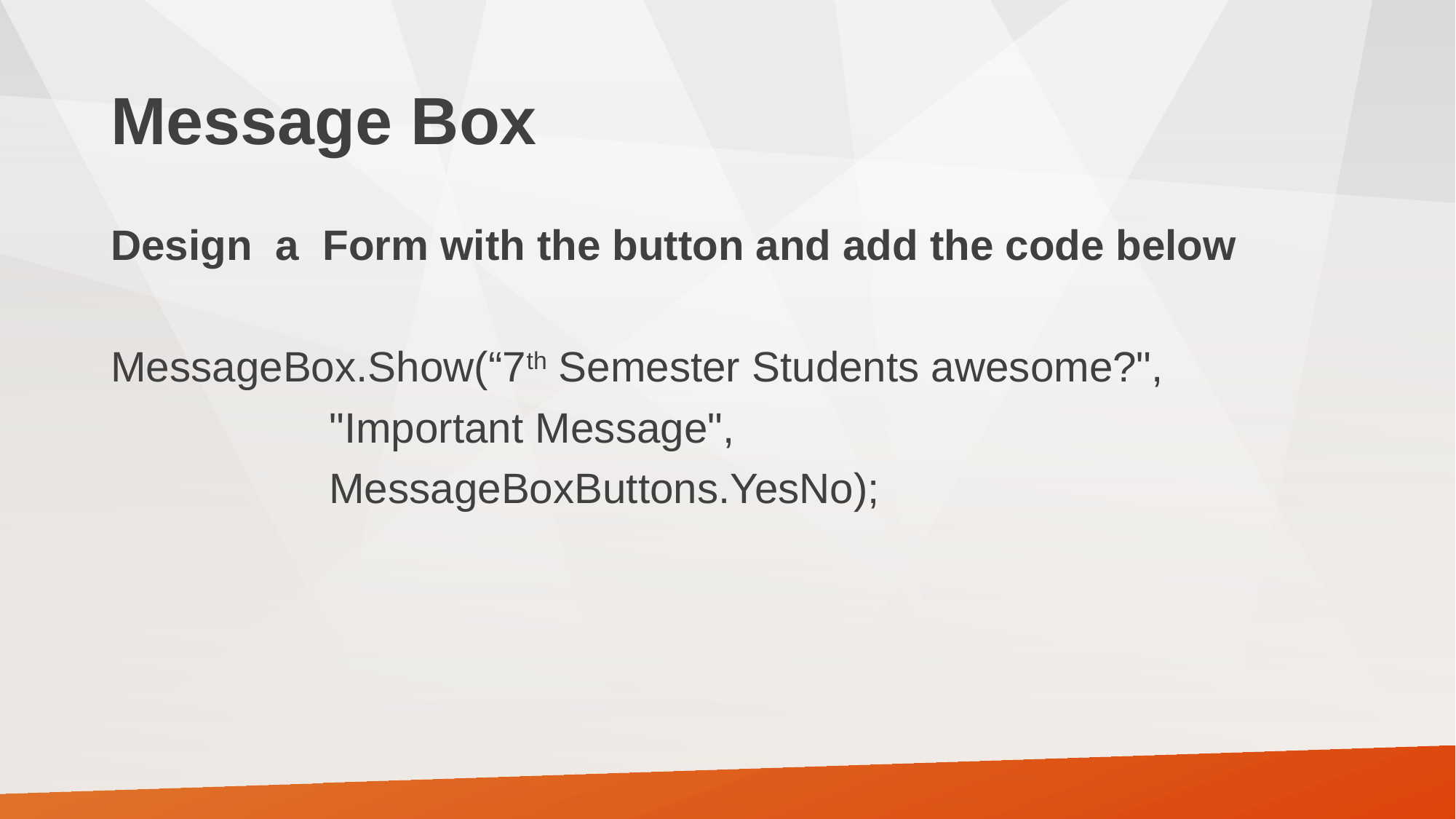

# Message Box
Design  a  Form with the button and add the code below

MessageBox.Show(“7th Semester Students awesome?",
		"Important Message",
		MessageBoxButtons.YesNo);